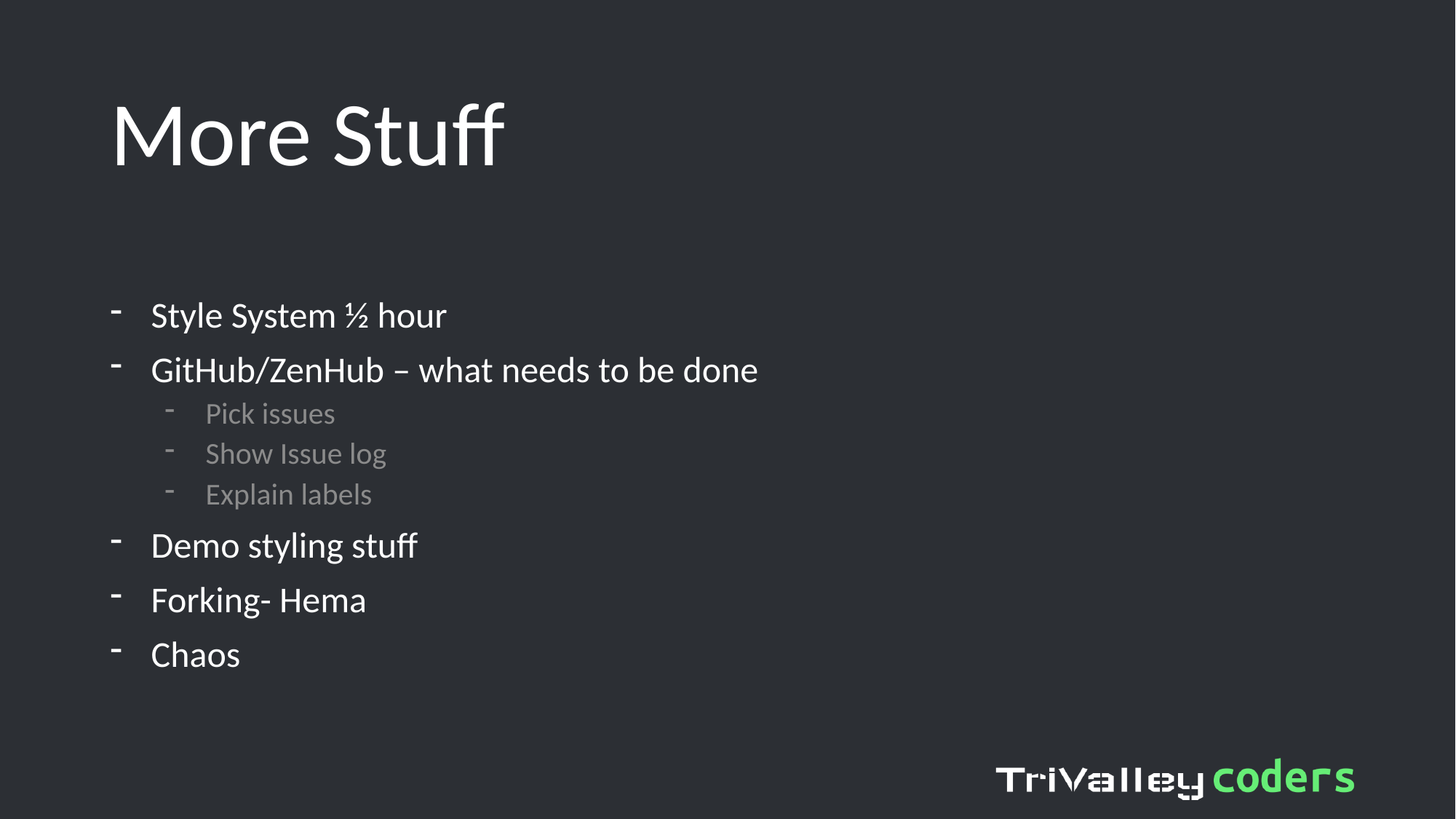

# More Stuff
Style System ½ hour
GitHub/ZenHub – what needs to be done
Pick issues
Show Issue log
Explain labels
Demo styling stuff
Forking- Hema
Chaos